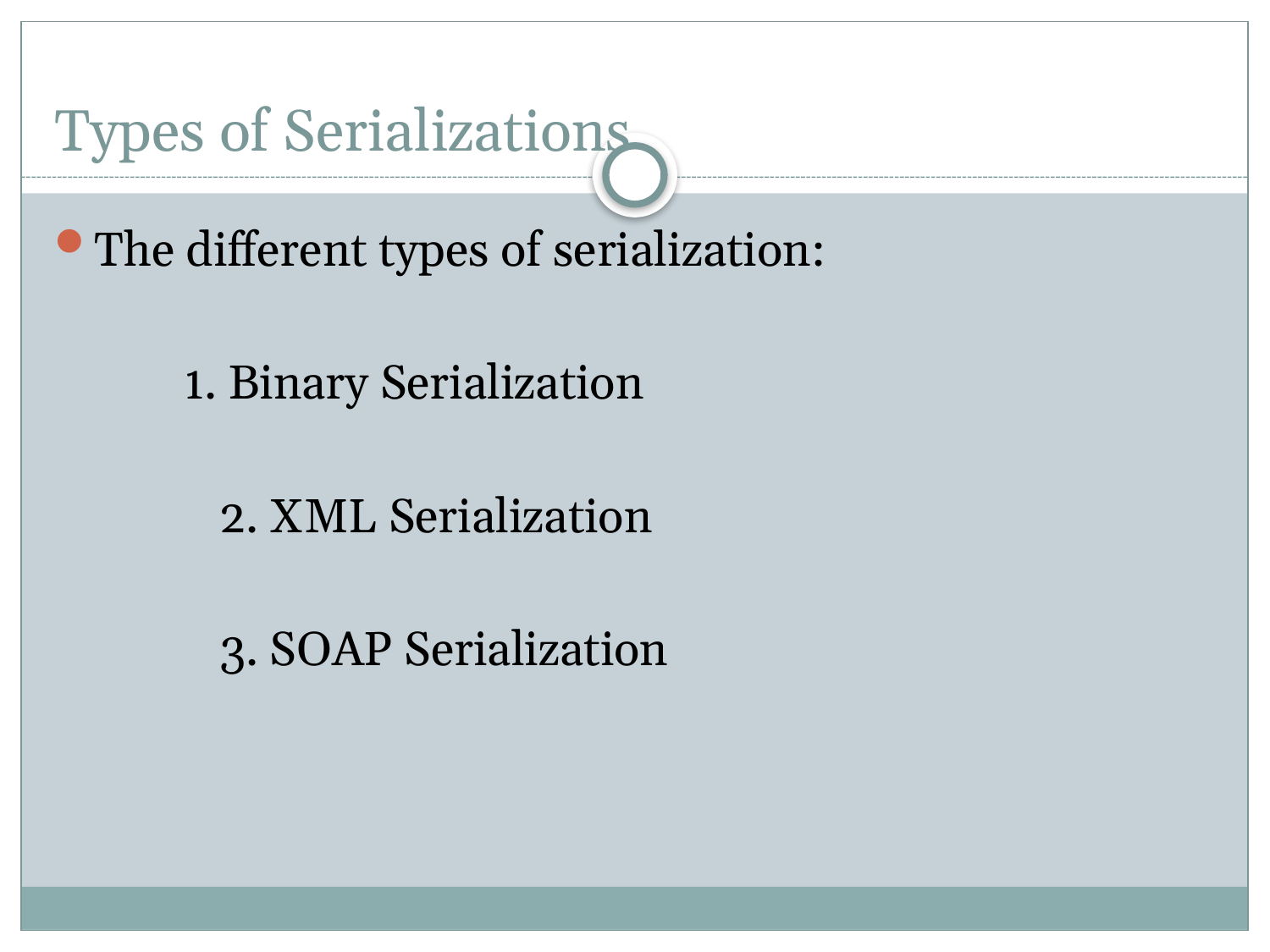

# Types of Serializations
The different types of serialization:

	        1. Binary Serialization

		2. XML Serialization

		3. SOAP Serialization